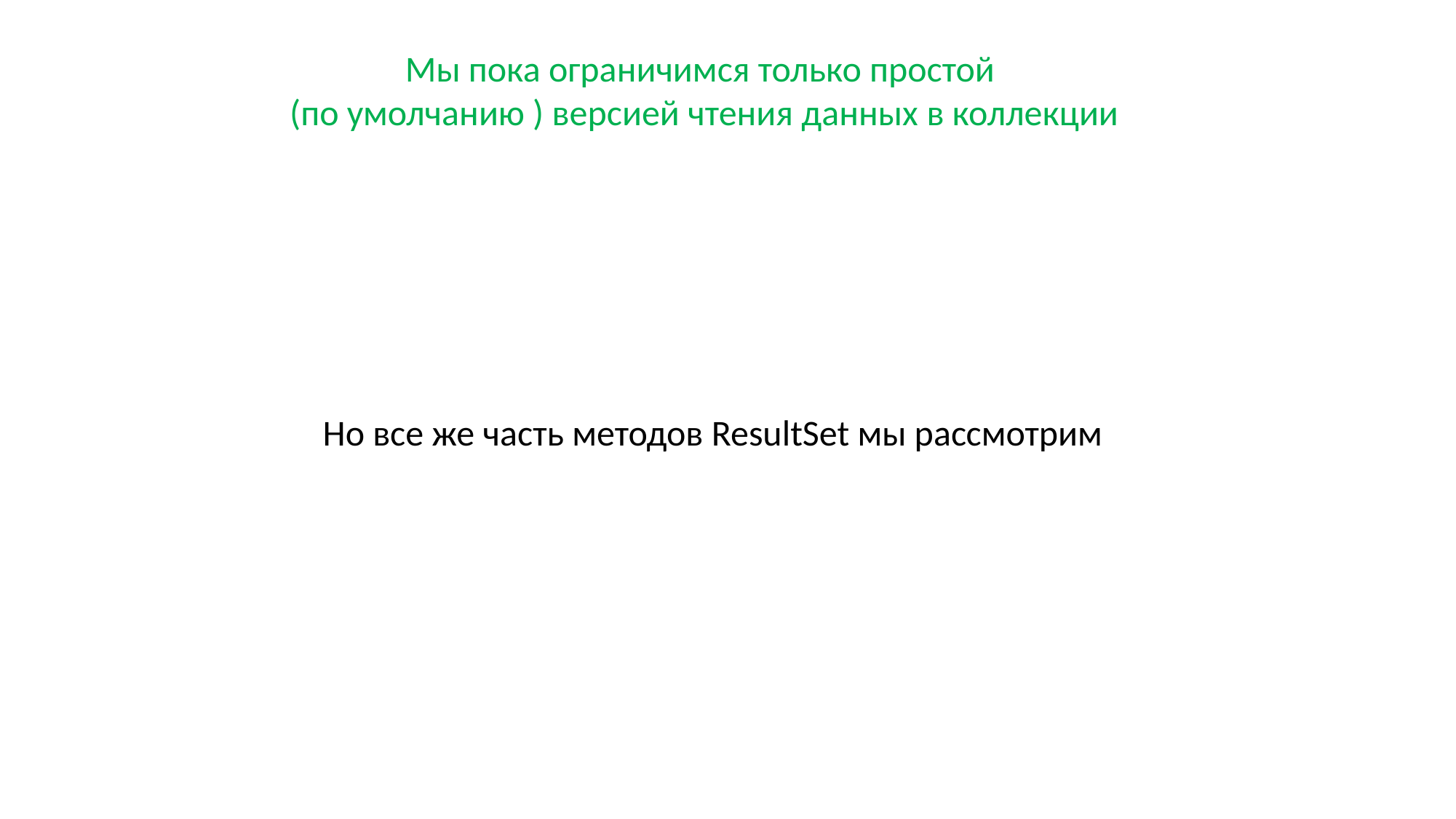

Мы пока ограничимся только простой
(по умолчанию ) версией чтения данных в коллекции
Но все же часть методов ResultSet мы рассмотрим